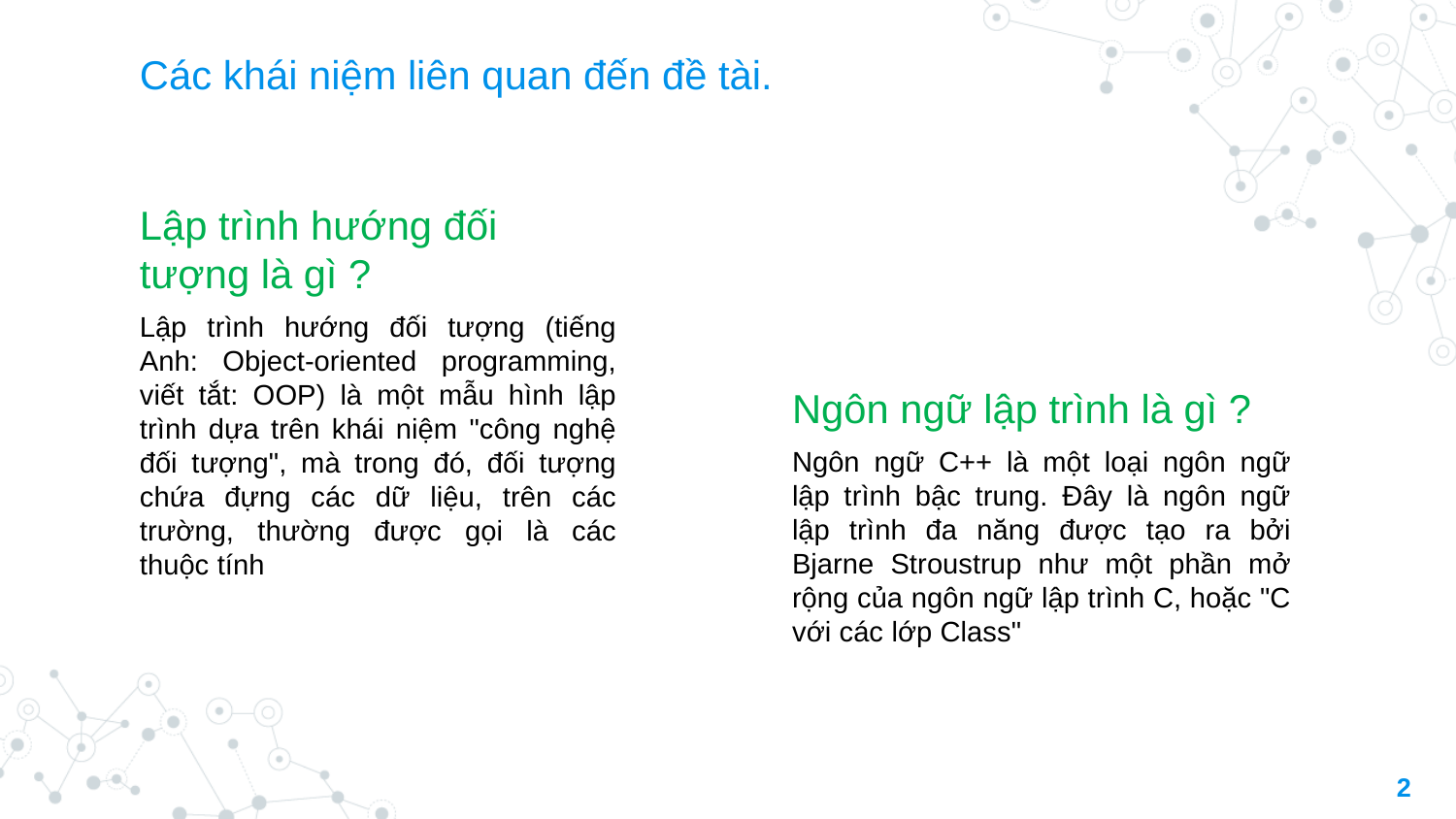

# Các khái niệm liên quan đến đề tài.
Lập trình hướng đối tượng là gì ?
Lập trình hướng đối tượng (tiếng Anh: Object-oriented programming, viết tắt: OOP) là một mẫu hình lập trình dựa trên khái niệm "công nghệ đối tượng", mà trong đó, đối tượng chứa đựng các dữ liệu, trên các trường, thường được gọi là các thuộc tính
Ngôn ngữ lập trình là gì ?
Ngôn ngữ C++ là một loại ngôn ngữ lập trình bậc trung. Đây là ngôn ngữ lập trình đa năng được tạo ra bởi Bjarne Stroustrup như một phần mở rộng của ngôn ngữ lập trình C, hoặc "C với các lớp Class"
2